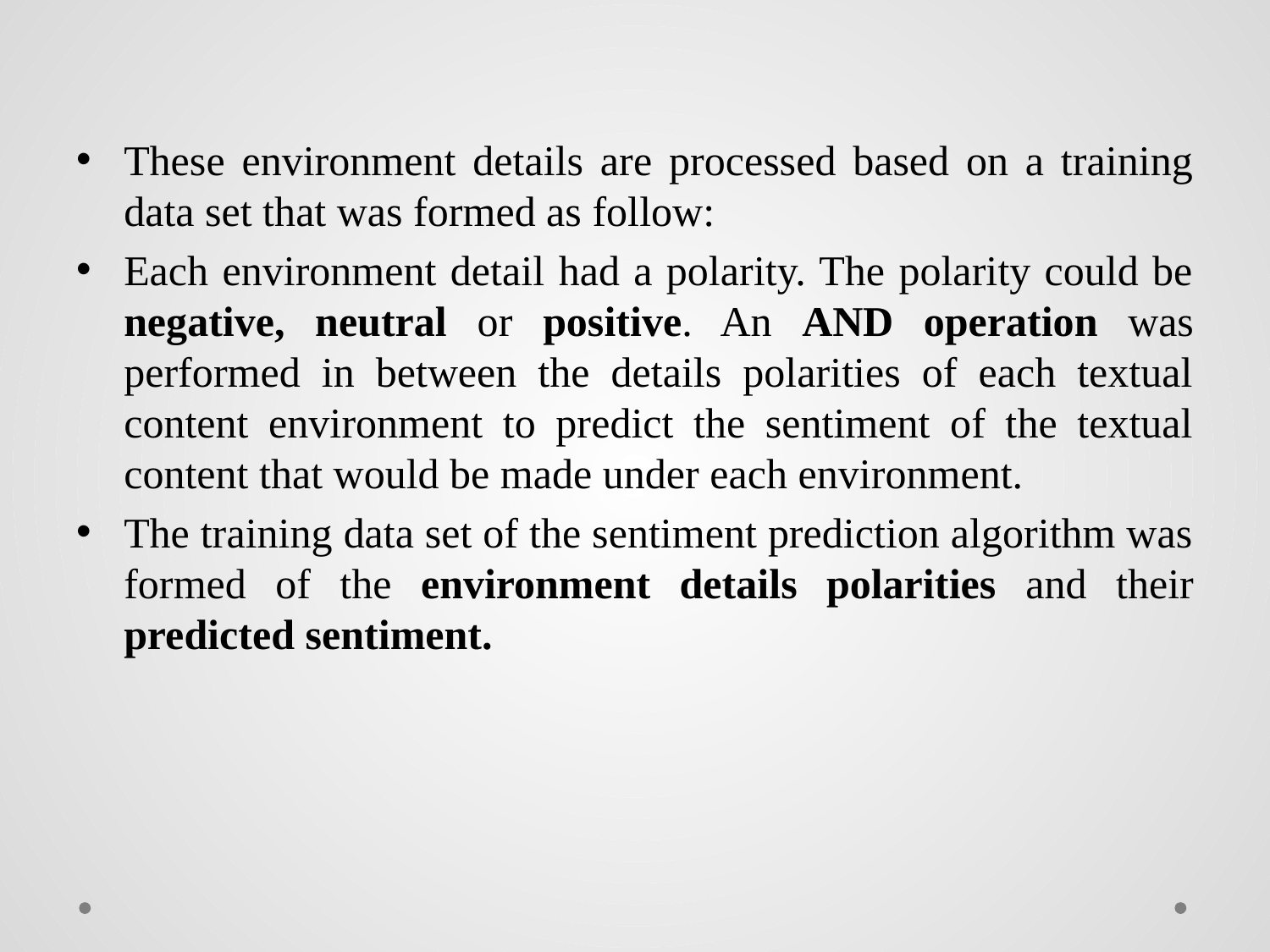

These environment details are processed based on a training data set that was formed as follow:
Each environment detail had a polarity. The polarity could be negative, neutral or positive. An AND operation was performed in between the details polarities of each textual content environment to predict the sentiment of the textual content that would be made under each environment.
The training data set of the sentiment prediction algorithm was formed of the environment details polarities and their predicted sentiment.